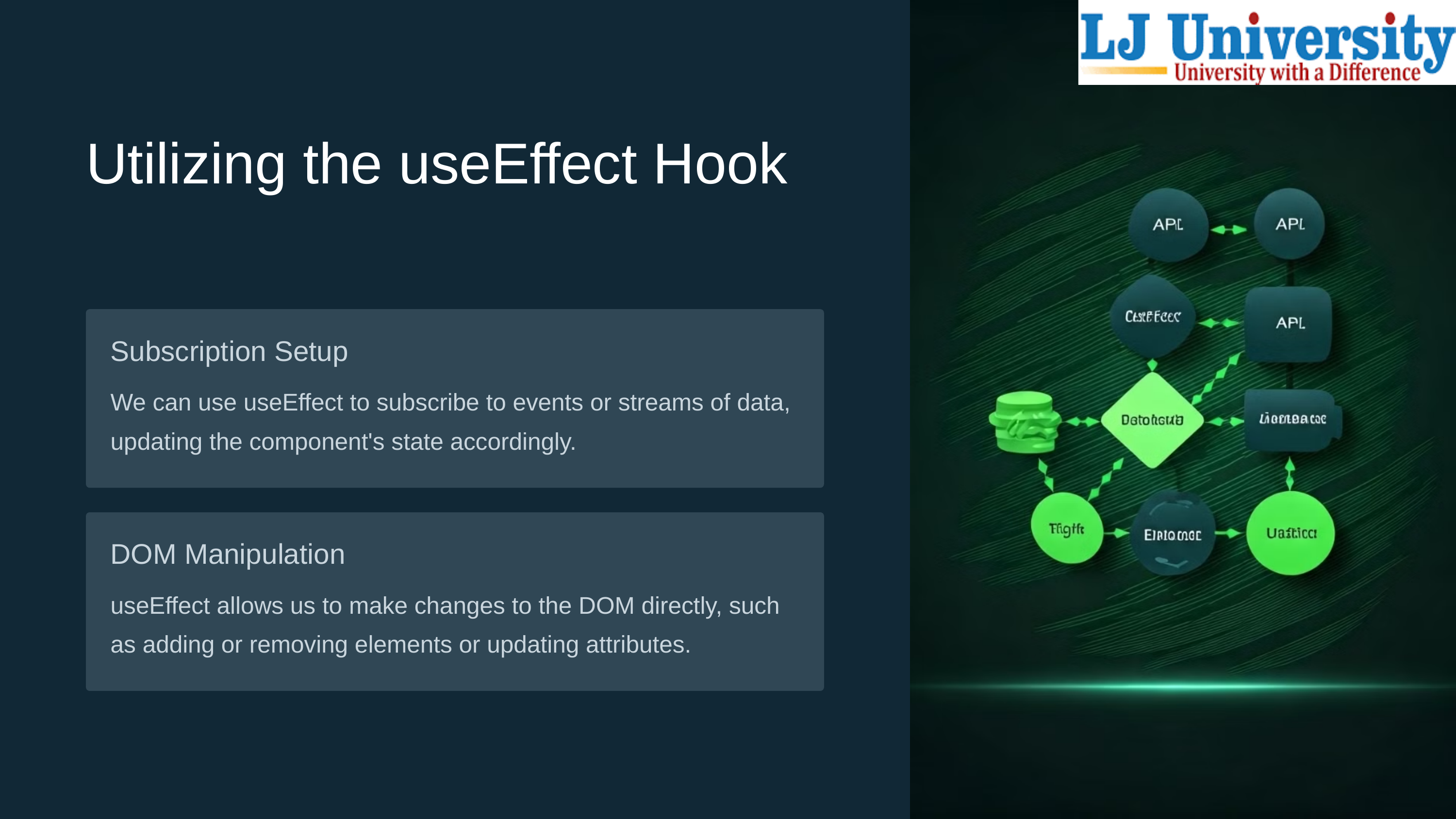

Utilizing the useEffect Hook

Subscription Setup
We can use useEffect to subscribe to events or streams of data, updating the component's state accordingly.

DOM Manipulation
useEffect allows us to make changes to the DOM directly, such as adding or removing elements or updating attributes.